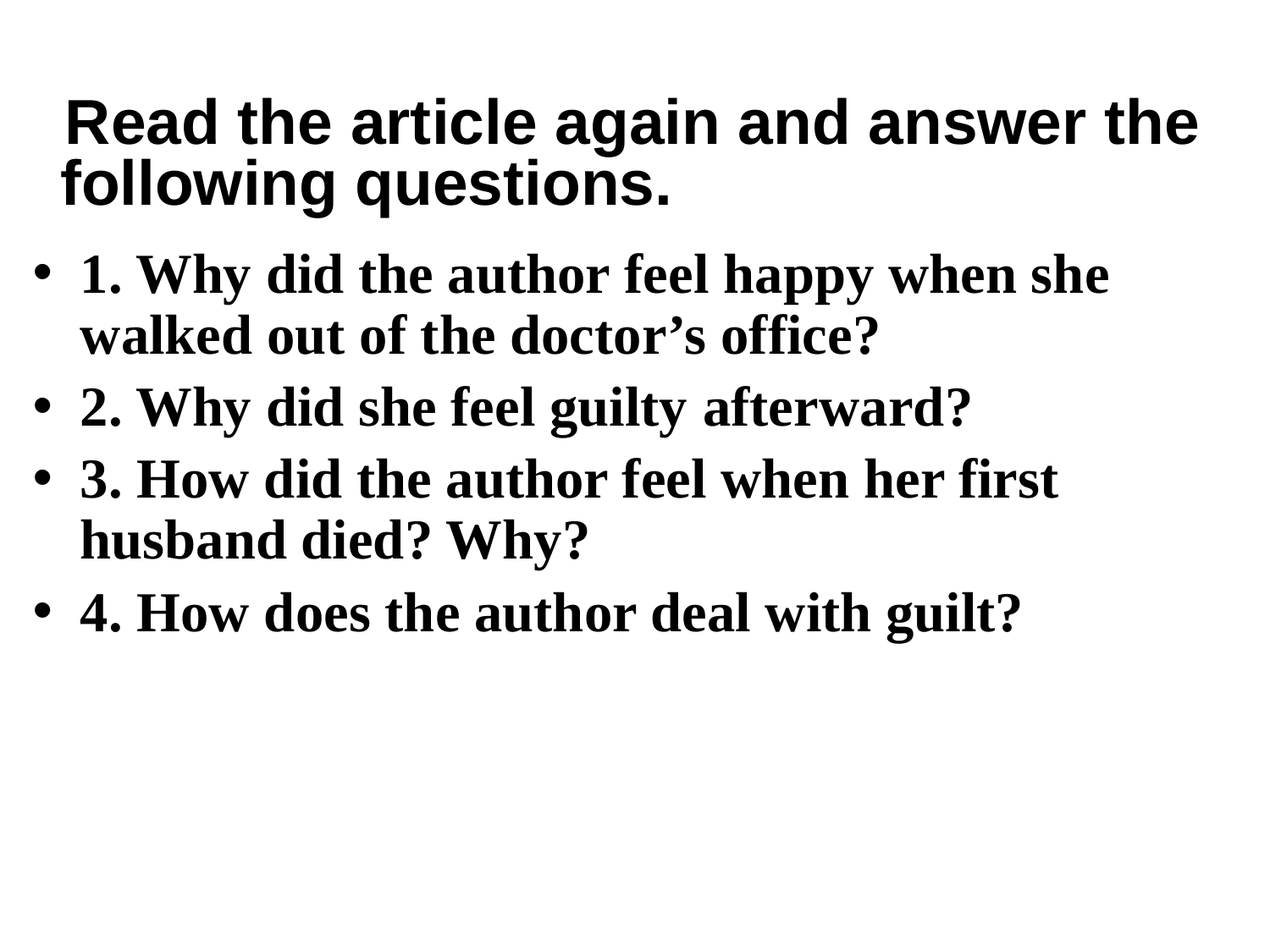

III. Scanning
   Read the article again and answer the following questions.
1. Why did the author feel happy when she walked out of the doctor’s office?
2. Why did she feel guilty afterward?
3. How did the author feel when her first husband died? Why?
4. How does the author deal with guilt?